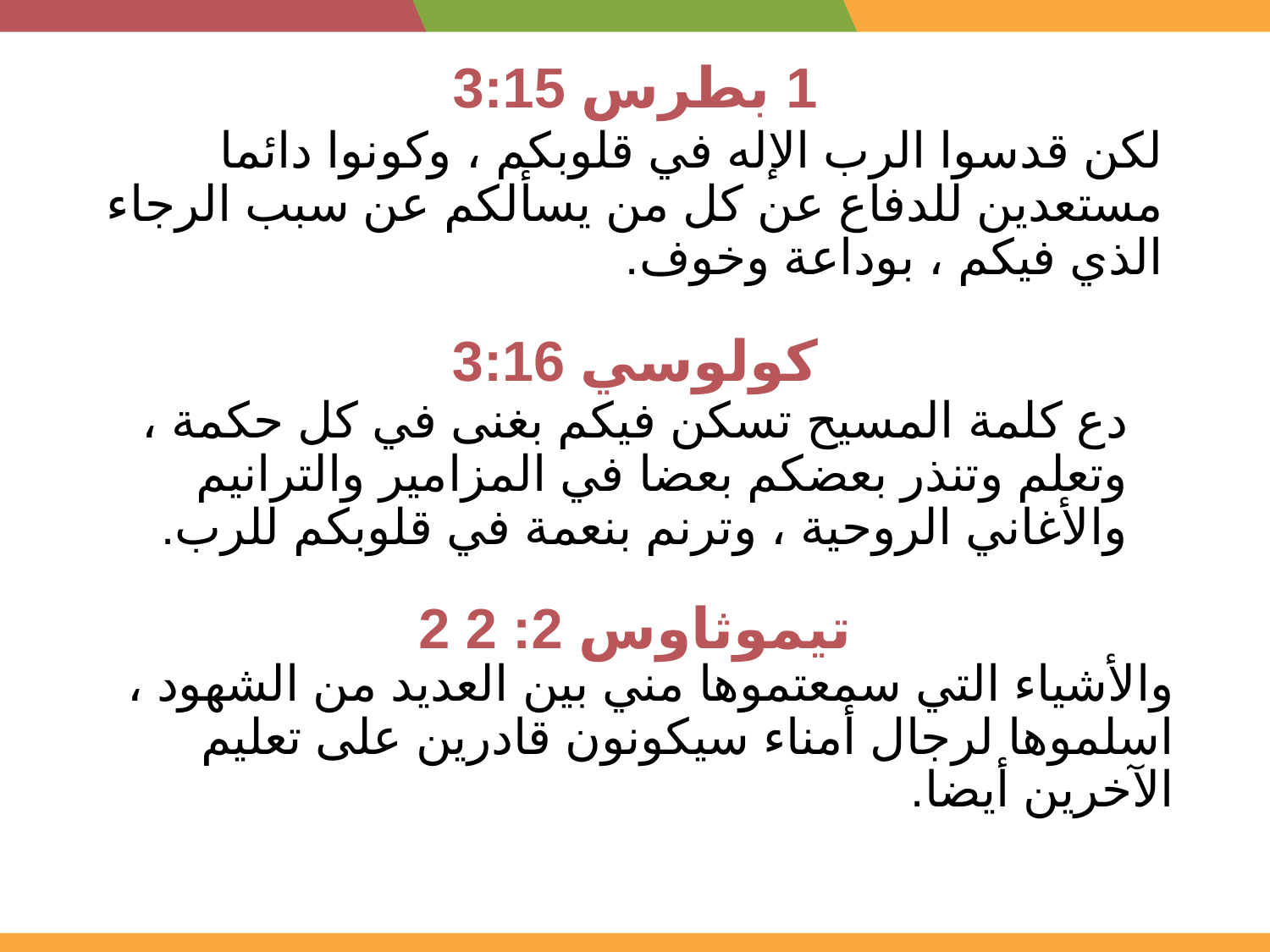

# 1 بطرس 3:15
لكن قدسوا الرب الإله في قلوبكم ، وكونوا دائما مستعدين للدفاع عن كل من يسألكم عن سبب الرجاء الذي فيكم ، بوداعة وخوف.
كولوسي 3:16
دع كلمة المسيح تسكن فيكم بغنى في كل حكمة ، وتعلم وتنذر بعضكم بعضا في المزامير والترانيم والأغاني الروحية ، وترنم بنعمة في قلوبكم للرب.
2 تيموثاوس 2: 2
والأشياء التي سمعتموها مني بين العديد من الشهود ، اسلموها لرجال أمناء سيكونون قادرين على تعليم الآخرين أيضا.